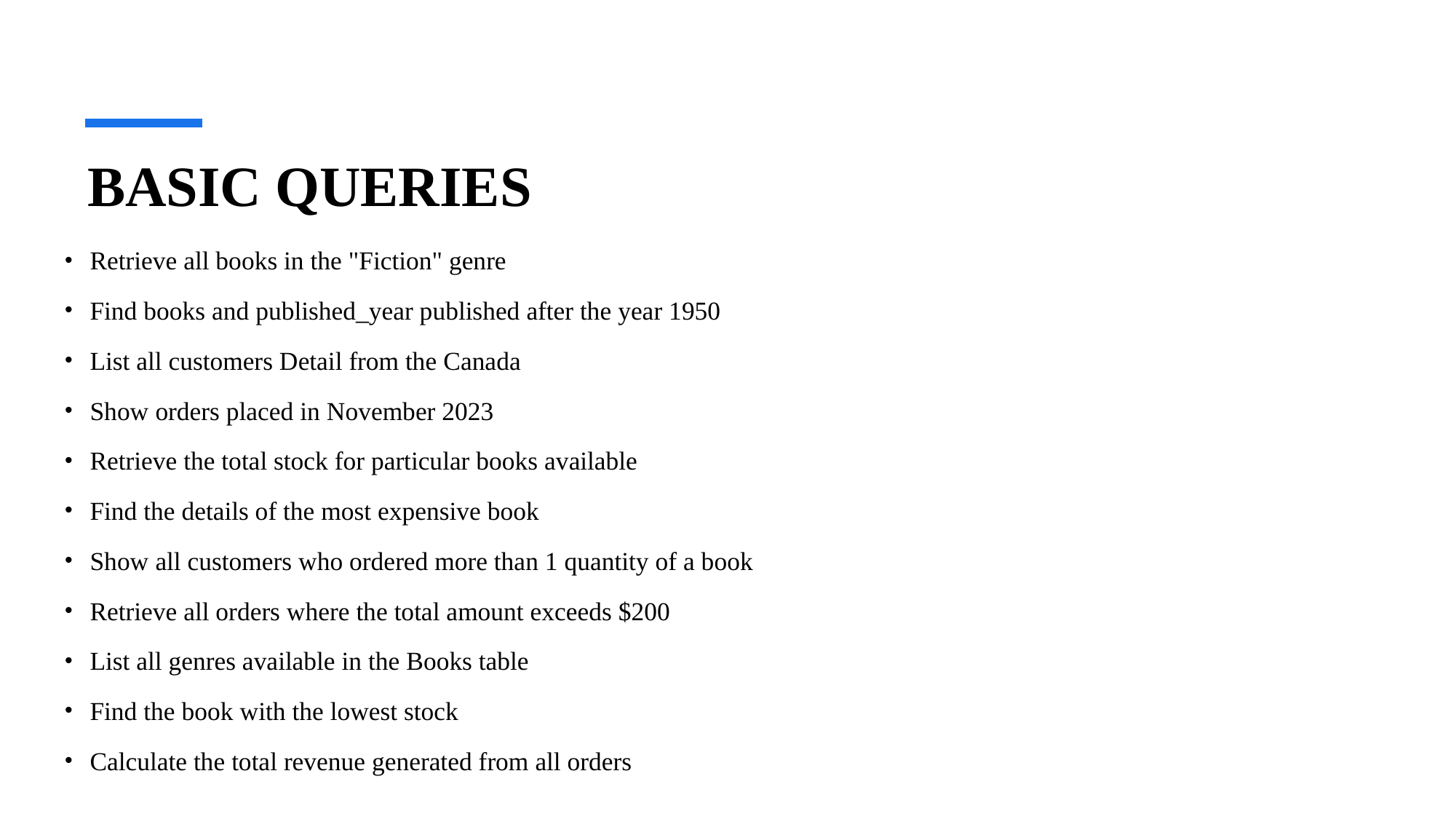

# BASIC QUERIES
Retrieve all books in the "Fiction" genre
Find books and published_year published after the year 1950
List all customers Detail from the Canada
Show orders placed in November 2023
Retrieve the total stock for particular books available
Find the details of the most expensive book
Show all customers who ordered more than 1 quantity of a book
Retrieve all orders where the total amount exceeds $200
List all genres available in the Books table
Find the book with the lowest stock
Calculate the total revenue generated from all orders